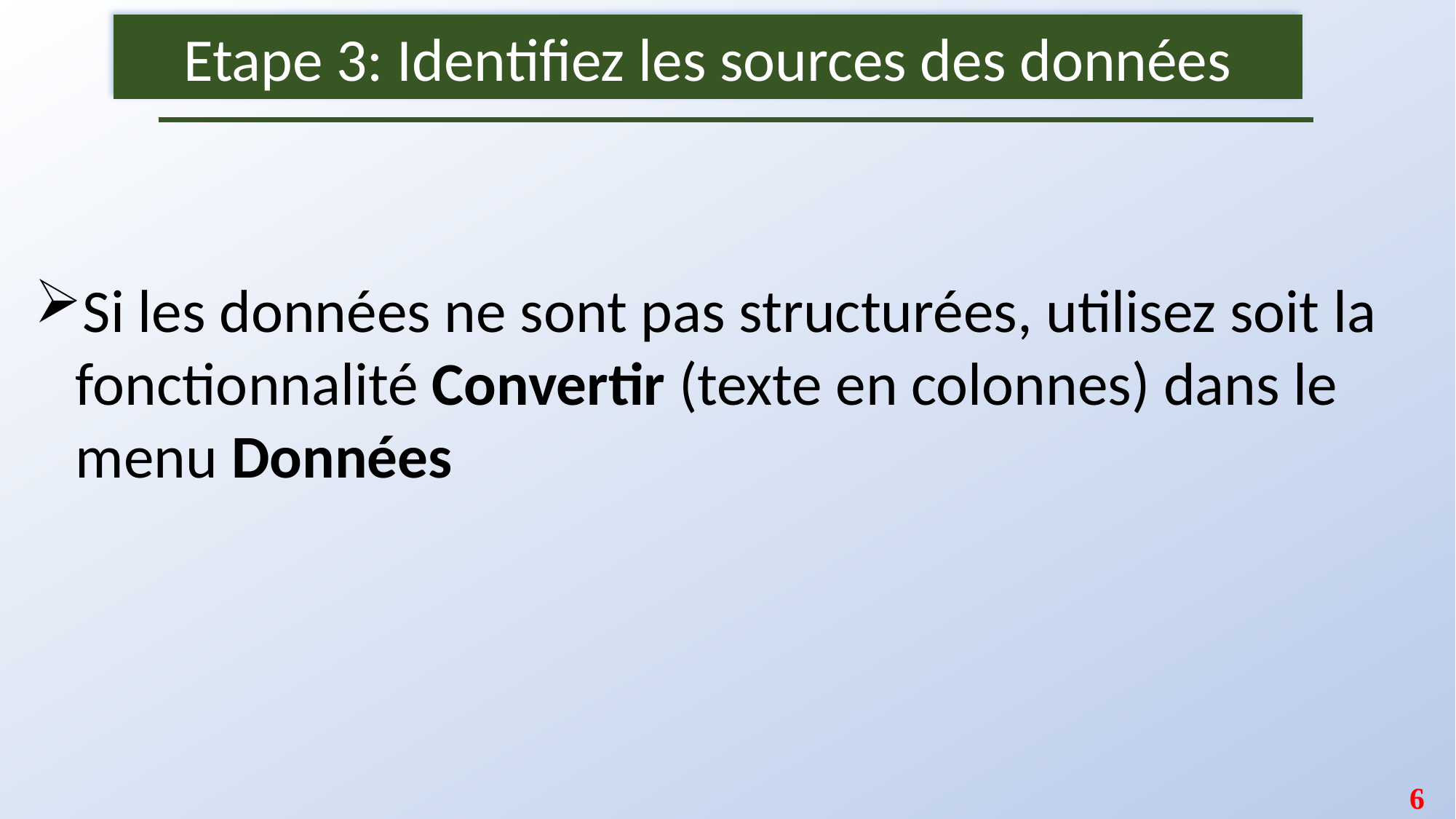

Etape 3: Identifiez les sources des données
Si les données ne sont pas structurées, utilisez soit la fonctionnalité Convertir (texte en colonnes) dans le menu Données
6